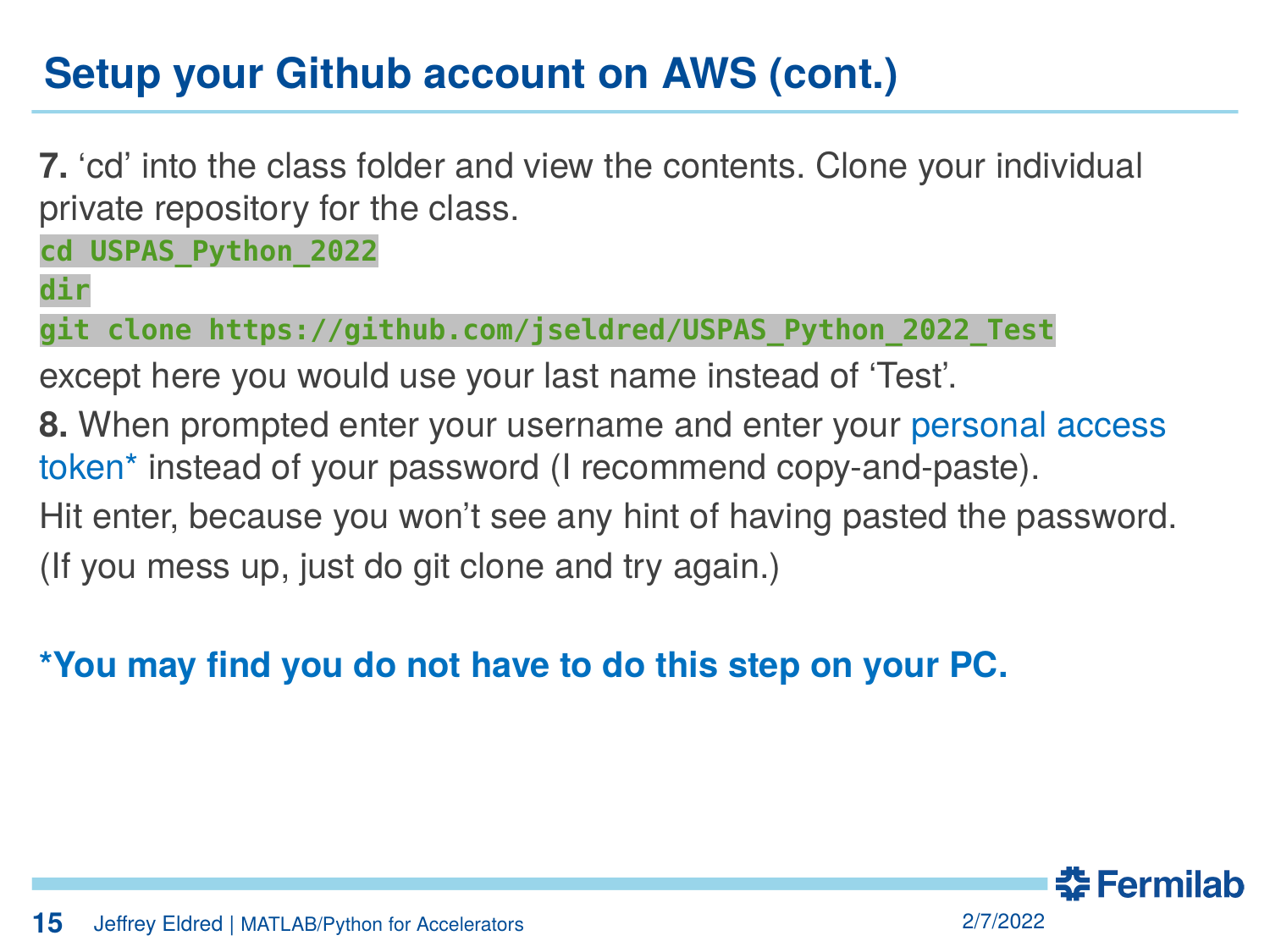

15
15
Setup your Github account on AWS (cont.)
7. ‘cd’ into the class folder and view the contents. Clone your individual private repository for the class.
cd USPAS_Python_2022
dir
git clone https://github.com/jseldred/USPAS_Python_2022_Test
except here you would use your last name instead of ‘Test’.
8. When prompted enter your username and enter your personal access token* instead of your password (I recommend copy-and-paste).
Hit enter, because you won’t see any hint of having pasted the password.
(If you mess up, just do git clone and try again.)

*You may find you do not have to do this step on your PC.
15
2/7/2022
Jeffrey Eldred | MATLAB/Python for Accelerators